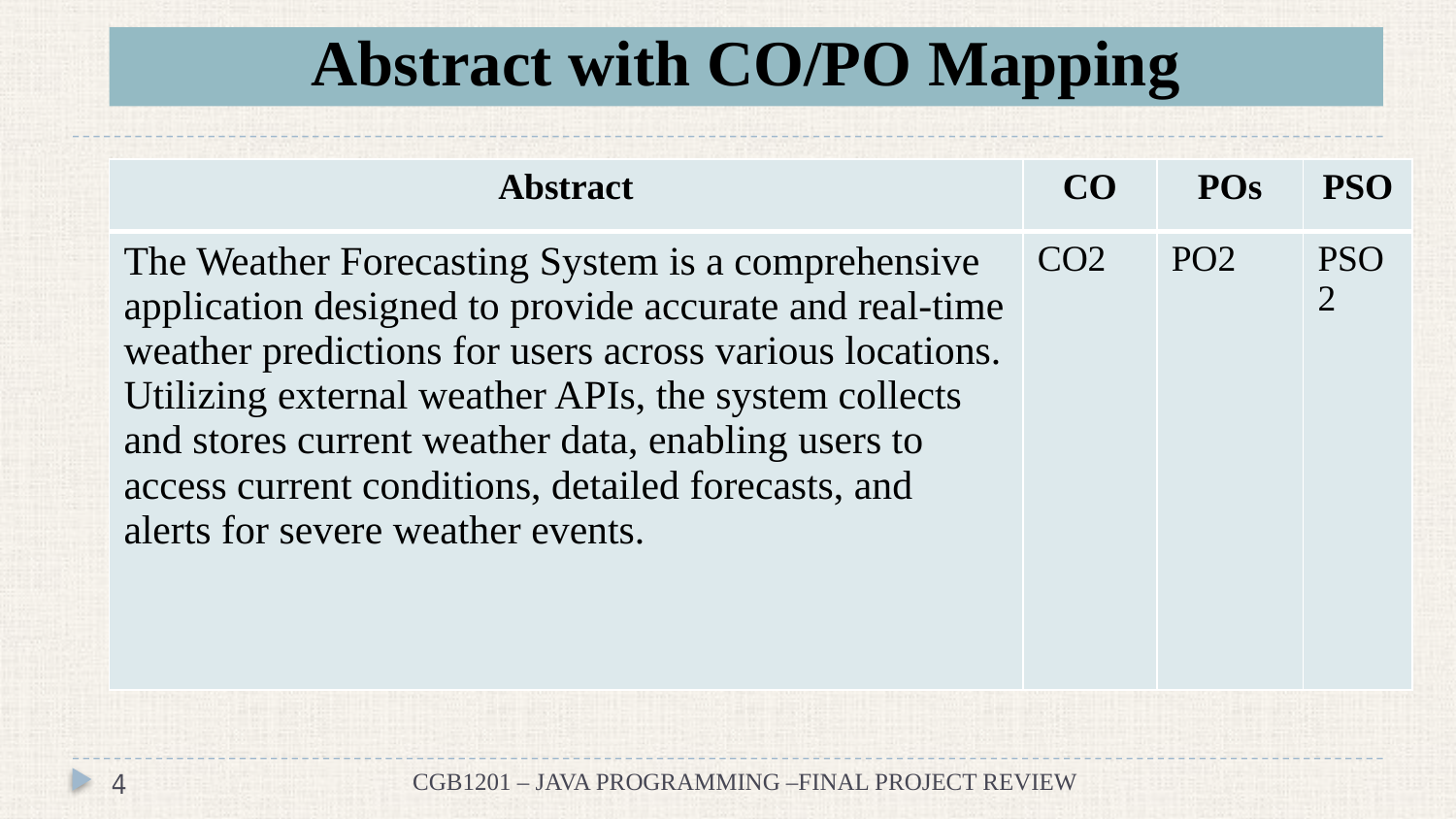

# Abstract with CO/PO Mapping
| Abstract | CO | POs | PSO |
| --- | --- | --- | --- |
| The Weather Forecasting System is a comprehensive application designed to provide accurate and real-time weather predictions for users across various locations. Utilizing external weather APIs, the system collects and stores current weather data, enabling users to access current conditions, detailed forecasts, and alerts for severe weather events. | CO2 | PO2 | PSO2 |

4
CGB1201 – JAVA PROGRAMMING –FINAL PROJECT REVIEW